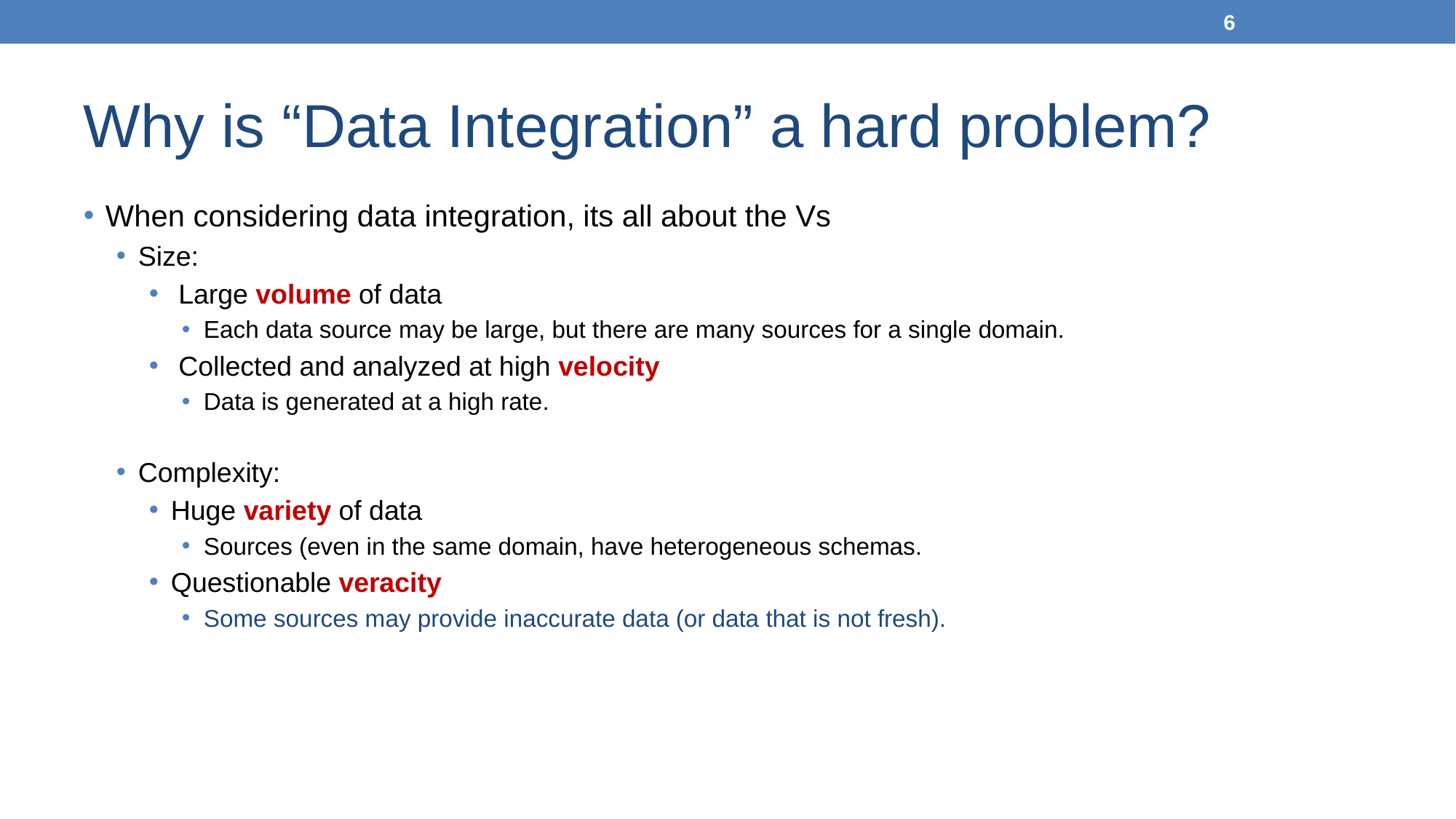

6
# Why is “Data Integration” a hard problem?
When considering data integration, its all about the Vs
Size:
 Large volume of data
Each data source may be large, but there are many sources for a single domain.
 Collected and analyzed at high velocity
Data is generated at a high rate.

Complexity:
Huge variety of data
Sources (even in the same domain, have heterogeneous schemas.
Questionable veracity
Some sources may provide inaccurate data (or data that is not fresh).